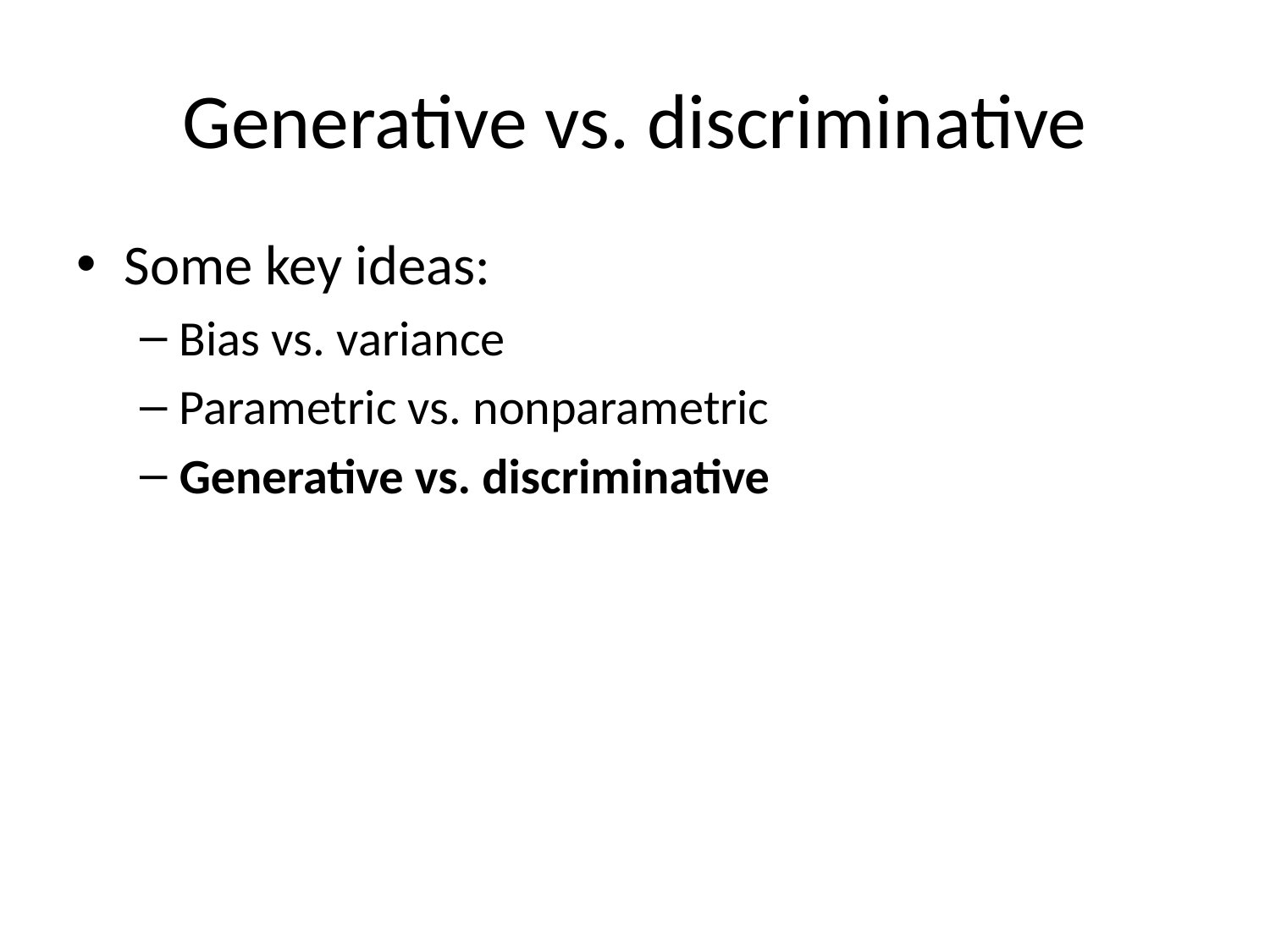

# Generative vs. discriminative
Some key ideas:
Bias vs. variance
Parametric vs. nonparametric
Generative vs. discriminative